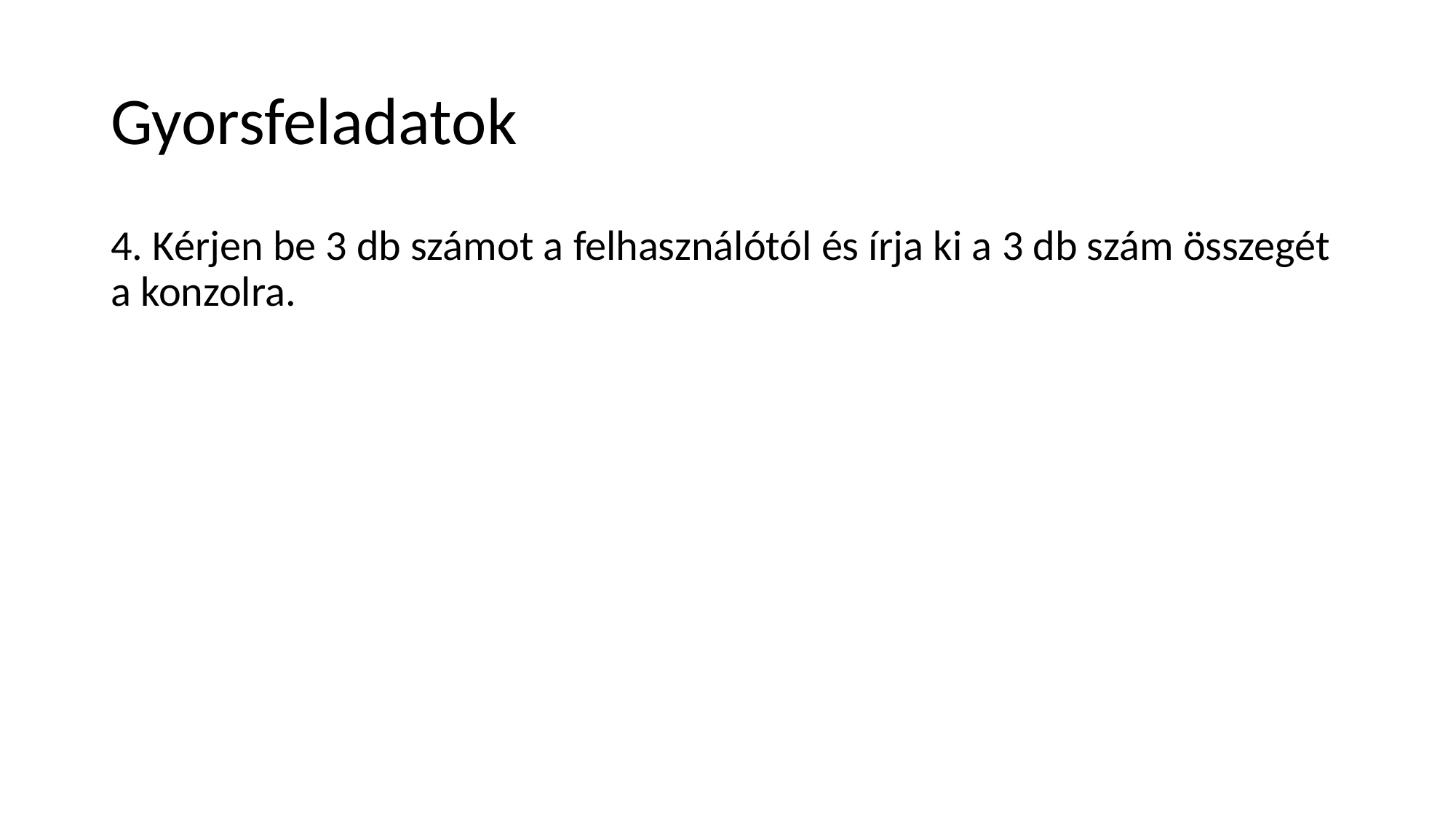

# Gyorsfeladatok
4. Kérjen be 3 db számot a felhasználótól és írja ki a 3 db szám összegét a konzolra.